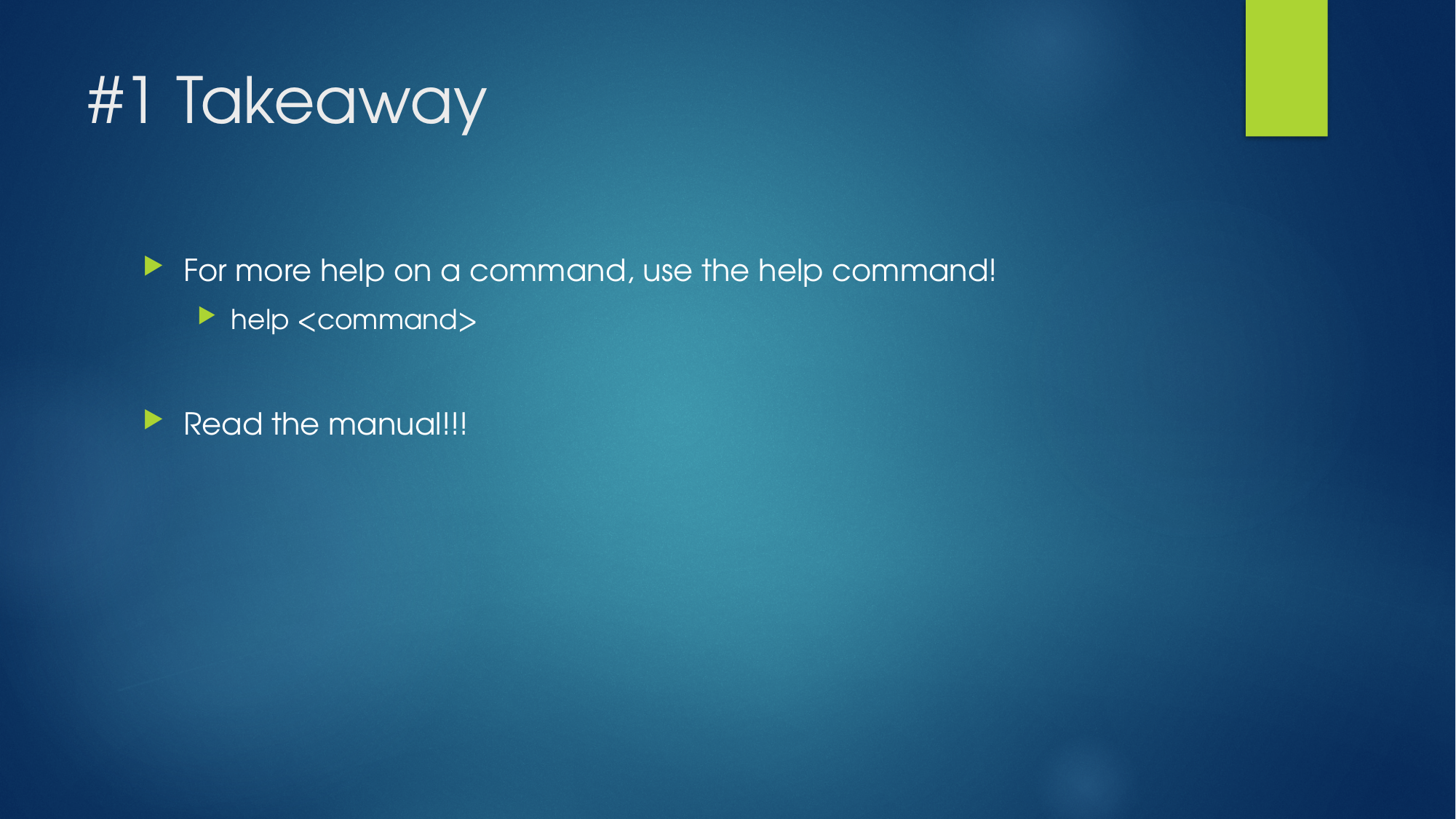

# #1 Takeaway
For more help on a command, use the help command!
help <command>

Read the manual!!!